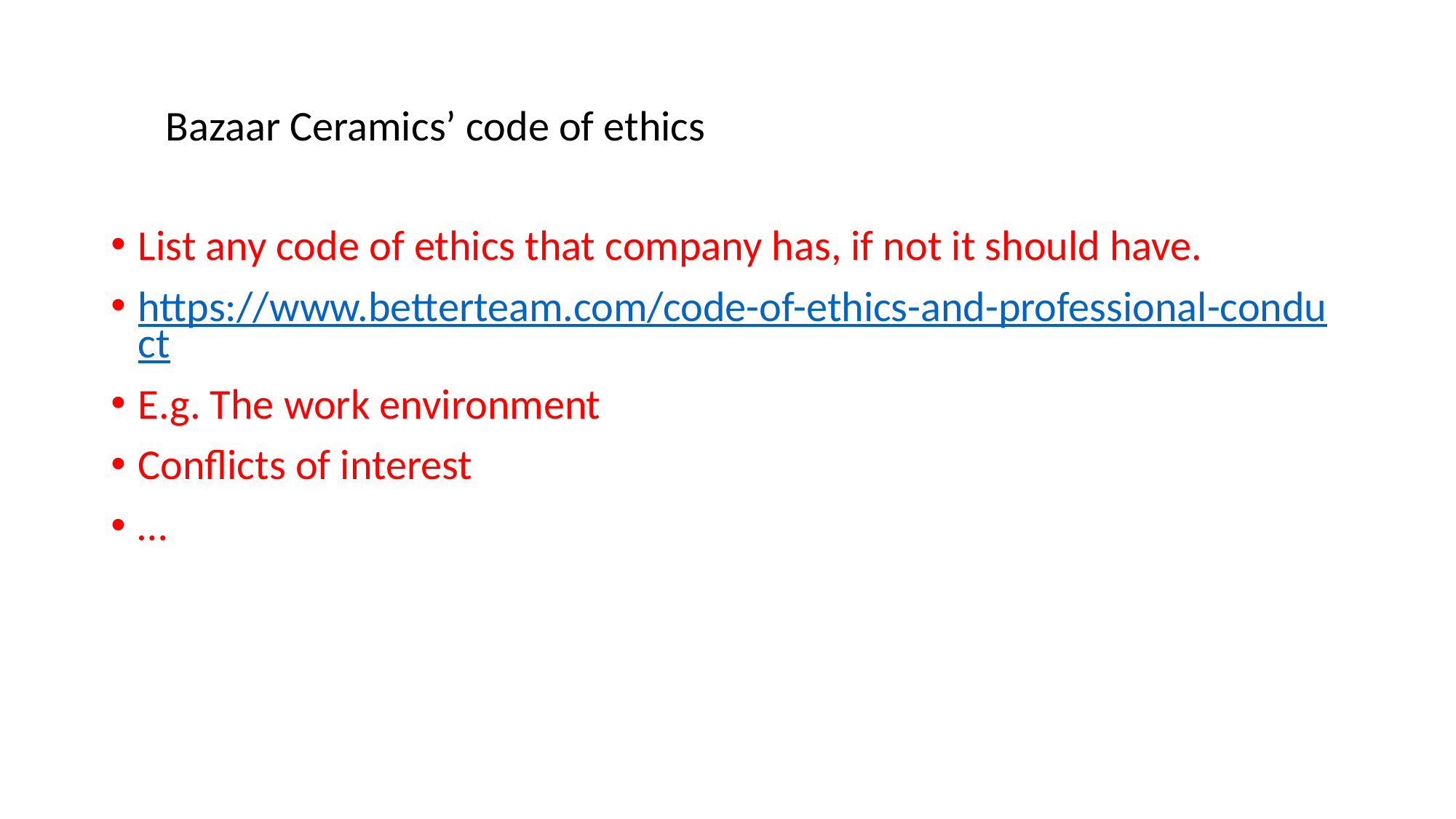

# Bazaar Ceramics’ code of ethics
List any code of ethics that company has, if not it should have.
https://www.betterteam.com/code-of-ethics-and-professional-conduct
E.g. The work environment
Conflicts of interest
…